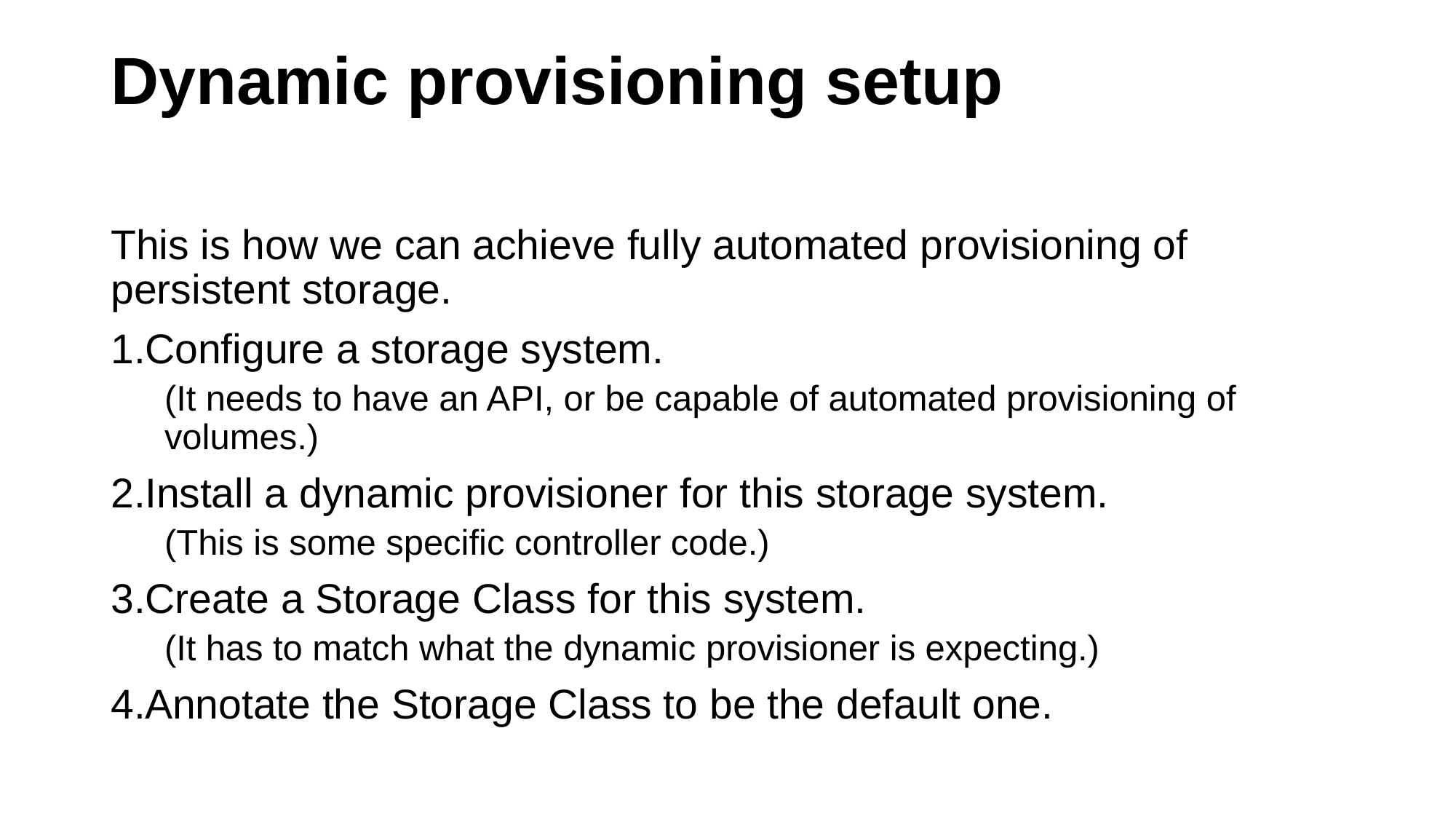

# Dynamic provisioning setup
This is how we can achieve fully automated provisioning of persistent storage.
Configure a storage system.
(It needs to have an API, or be capable of automated provisioning of volumes.)
Install a dynamic provisioner for this storage system.
(This is some specific controller code.)
Create a Storage Class for this system.
(It has to match what the dynamic provisioner is expecting.)
Annotate the Storage Class to be the default one.